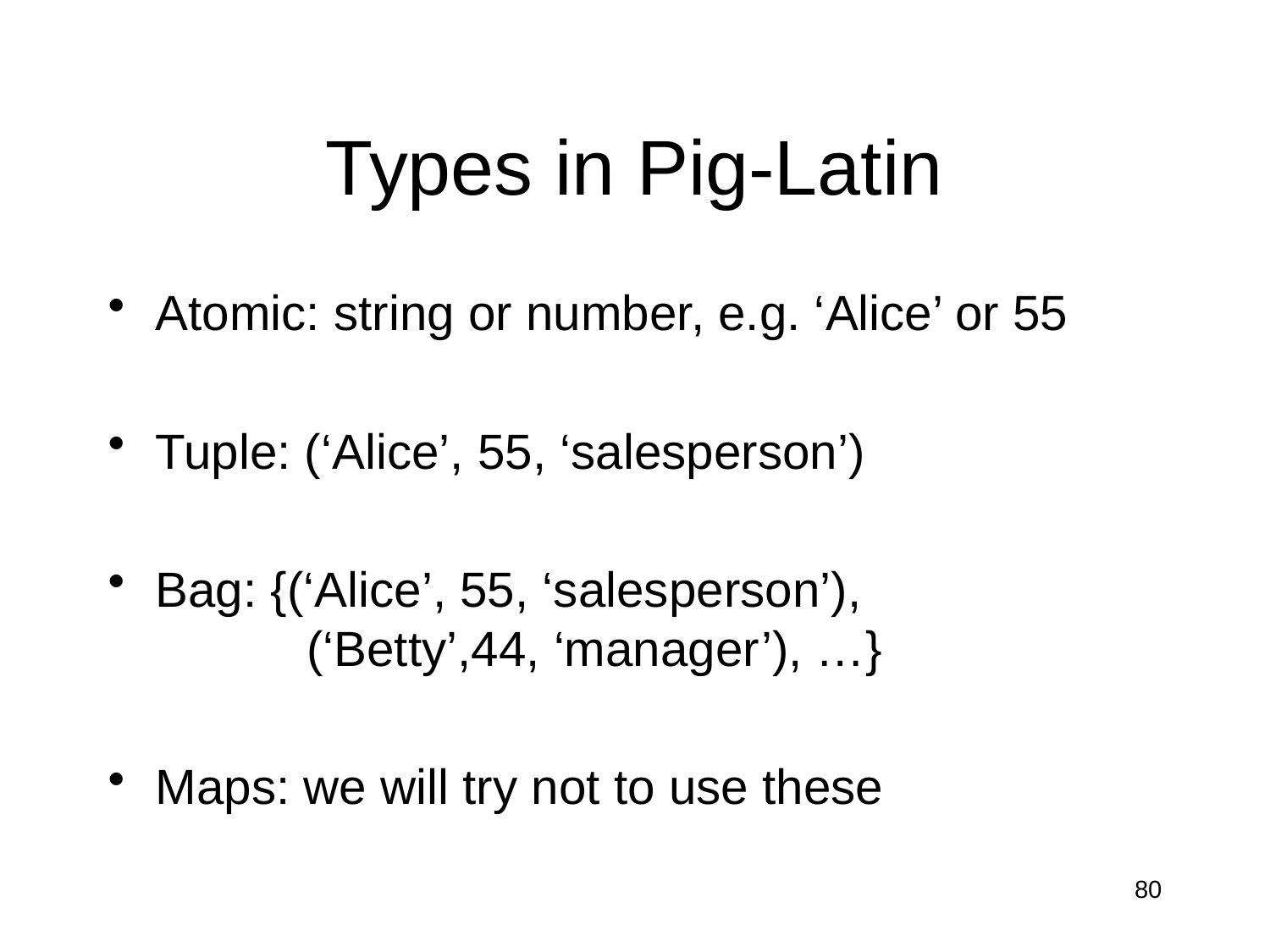

# Types in Pig-Latin
Atomic: string or number, e.g. ‘Alice’ or 55

Tuple: (‘Alice’, 55, ‘salesperson’)

Bag: {(‘Alice’, 55, ‘salesperson’),
           (‘Betty’,44, ‘manager’), …}

Maps: we will try not to use these
80